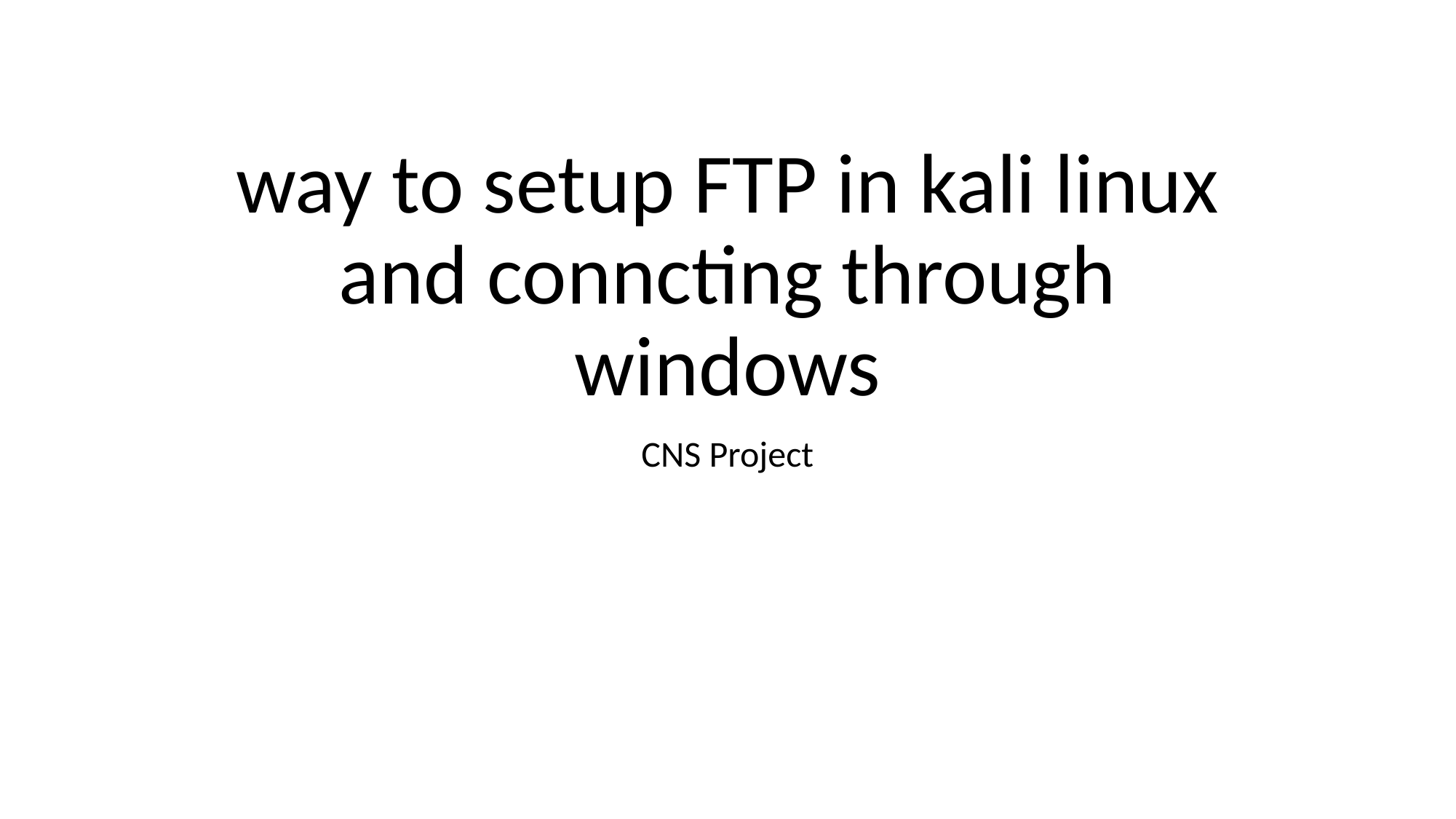

# way to setup FTP in kali linux and conncting through windows
CNS Project